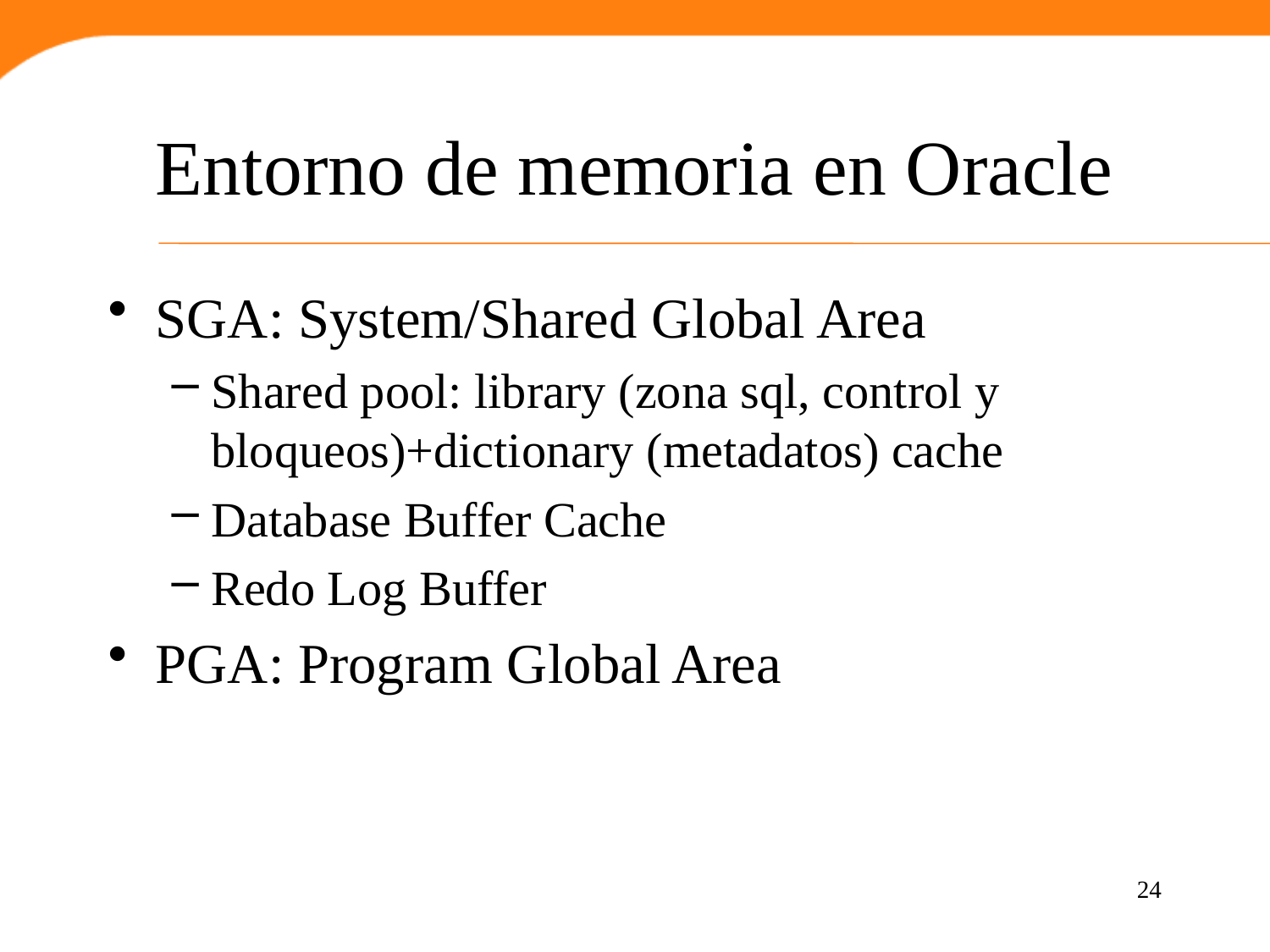

# Entorno de memoria en Oracle
SGA: System/Shared Global Area
Shared pool: library (zona sql, control y bloqueos)+dictionary (metadatos) cache
Database Buffer Cache
Redo Log Buffer
PGA: Program Global Area
24